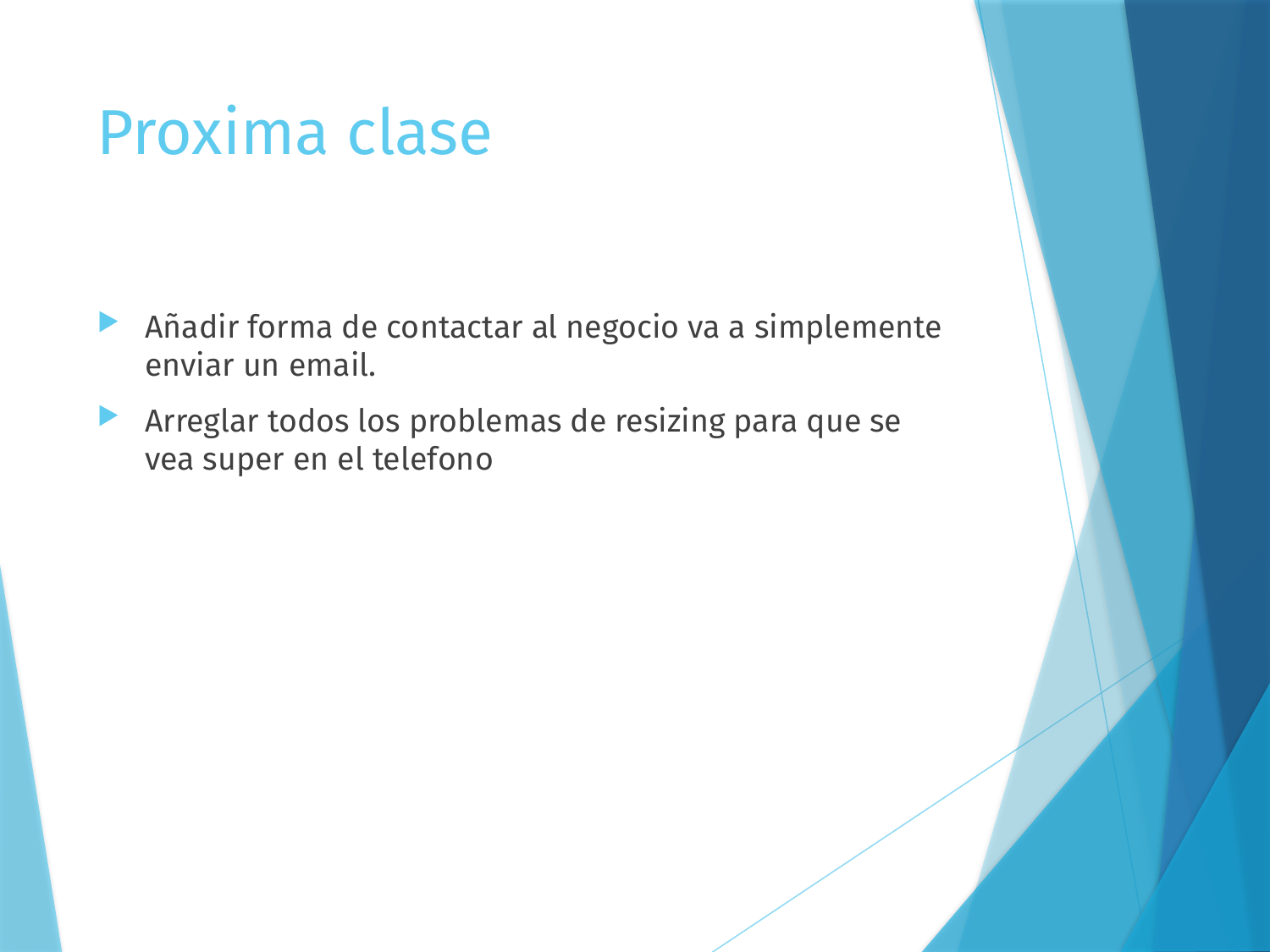

# Proxima clase
Añadir forma de contactar al negocio va a simplemente enviar un email.
Arreglar todos los problemas de resizing para que se vea super en el telefono